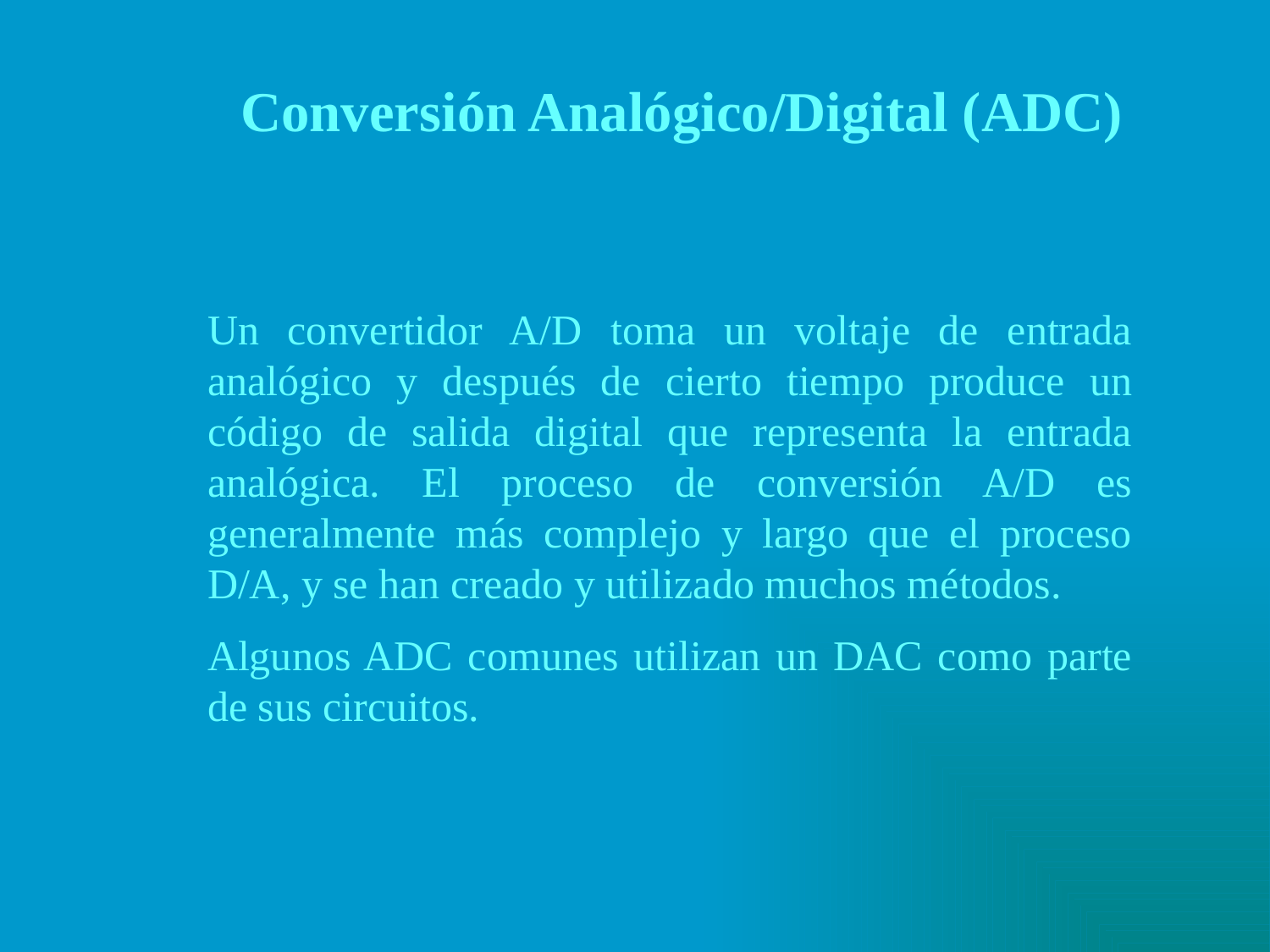

Conversión Analógico/Digital (ADC)
Un convertidor A/D toma un voltaje de entrada analógico y después de cierto tiempo produce un código de salida digital que representa la entrada analógica. El proceso de conversión A/D es generalmente más complejo y largo que el proceso D/A, y se han creado y utilizado muchos métodos.
Algunos ADC comunes utilizan un DAC como parte de sus circuitos.